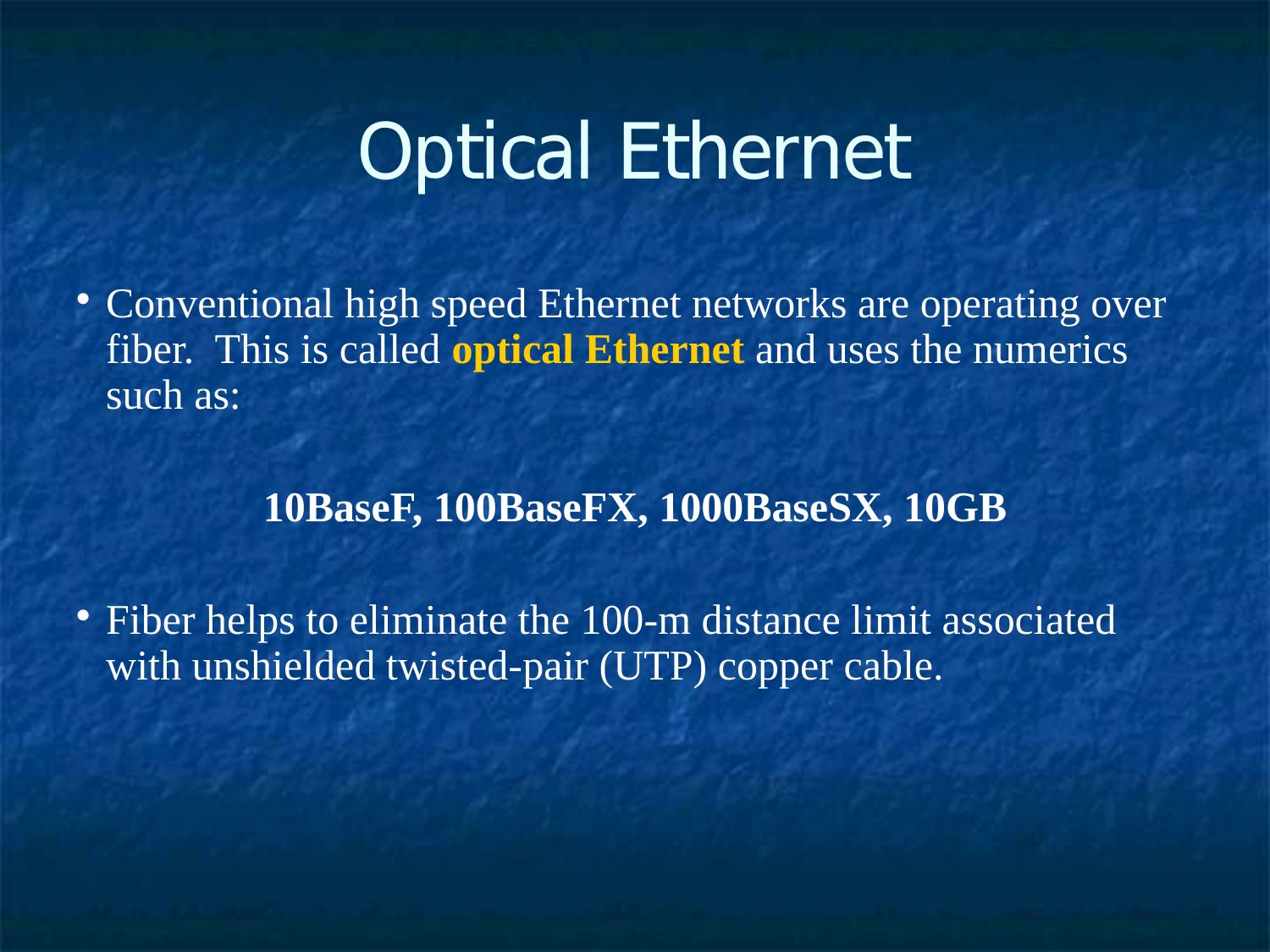

Optical Ethernet
Conventional high speed Ethernet networks are operating over fiber.  This is called optical Ethernet and uses the numerics such as:

10BaseF, 100BaseFX, 1000BaseSX, 10GB

Fiber helps to eliminate the 100-m distance limit associated with unshielded twisted-pair (UTP) copper cable.